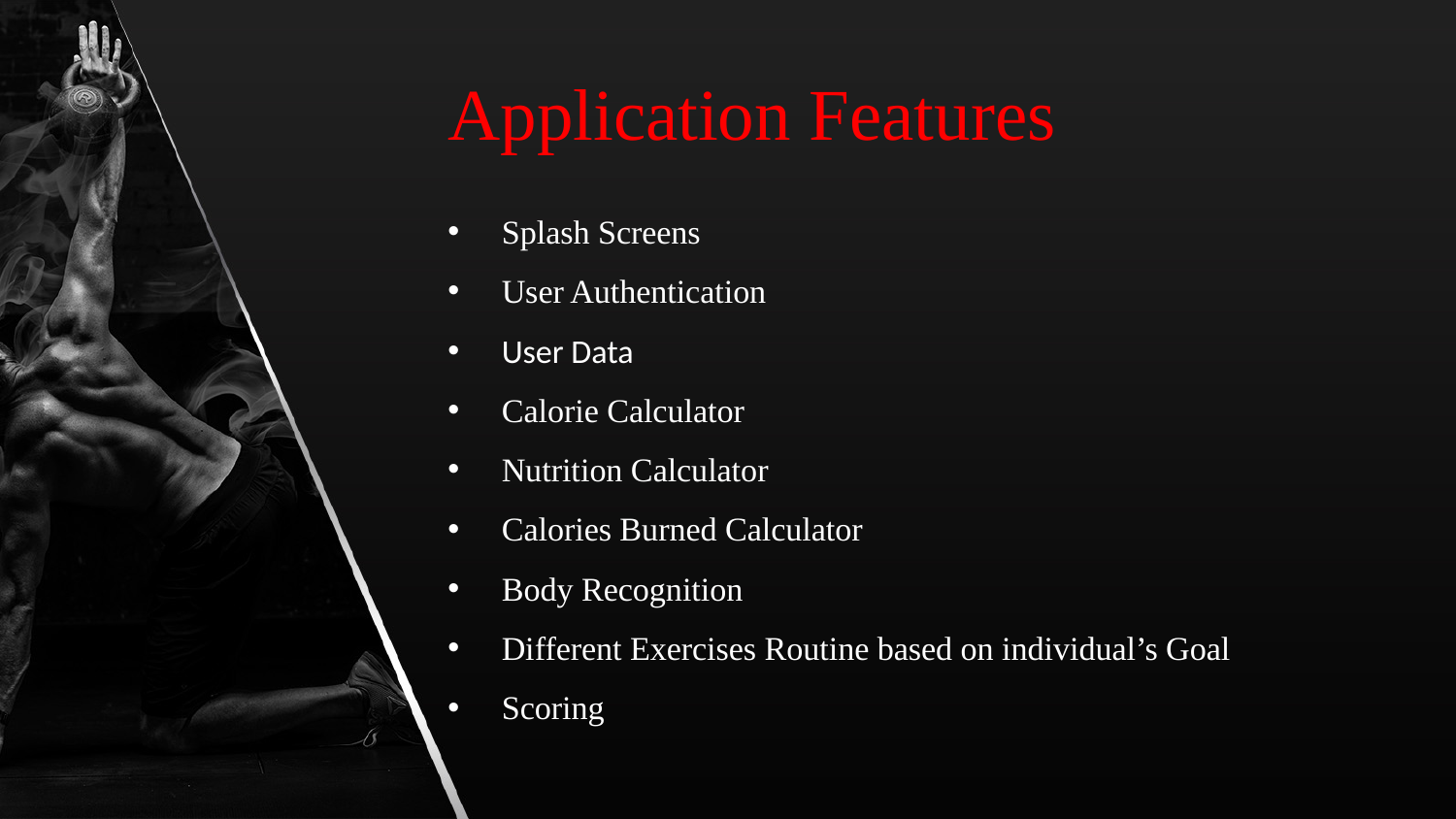

# Application Features
Splash Screens
User Authentication
User Data
Calorie Calculator
Nutrition Calculator
Calories Burned Calculator
Body Recognition
Different Exercises Routine based on individual’s Goal
Scoring